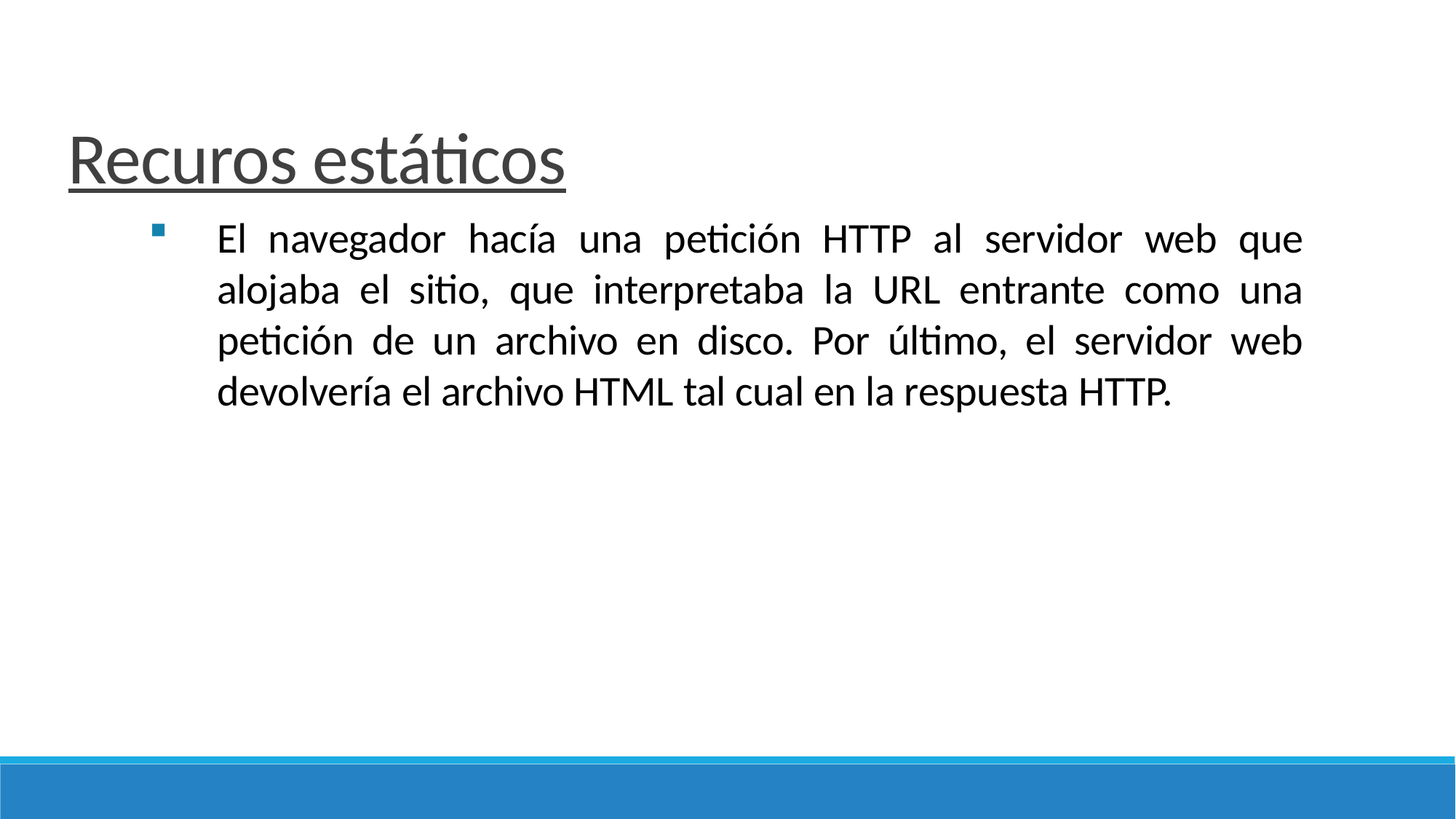

# Recuros estáticos
El navegador hacía una petición HTTP al servidor web que alojaba el sitio, que interpretaba la URL entrante como una petición de un archivo en disco. Por último, el servidor web devolvería el archivo HTML tal cual en la respuesta HTTP.